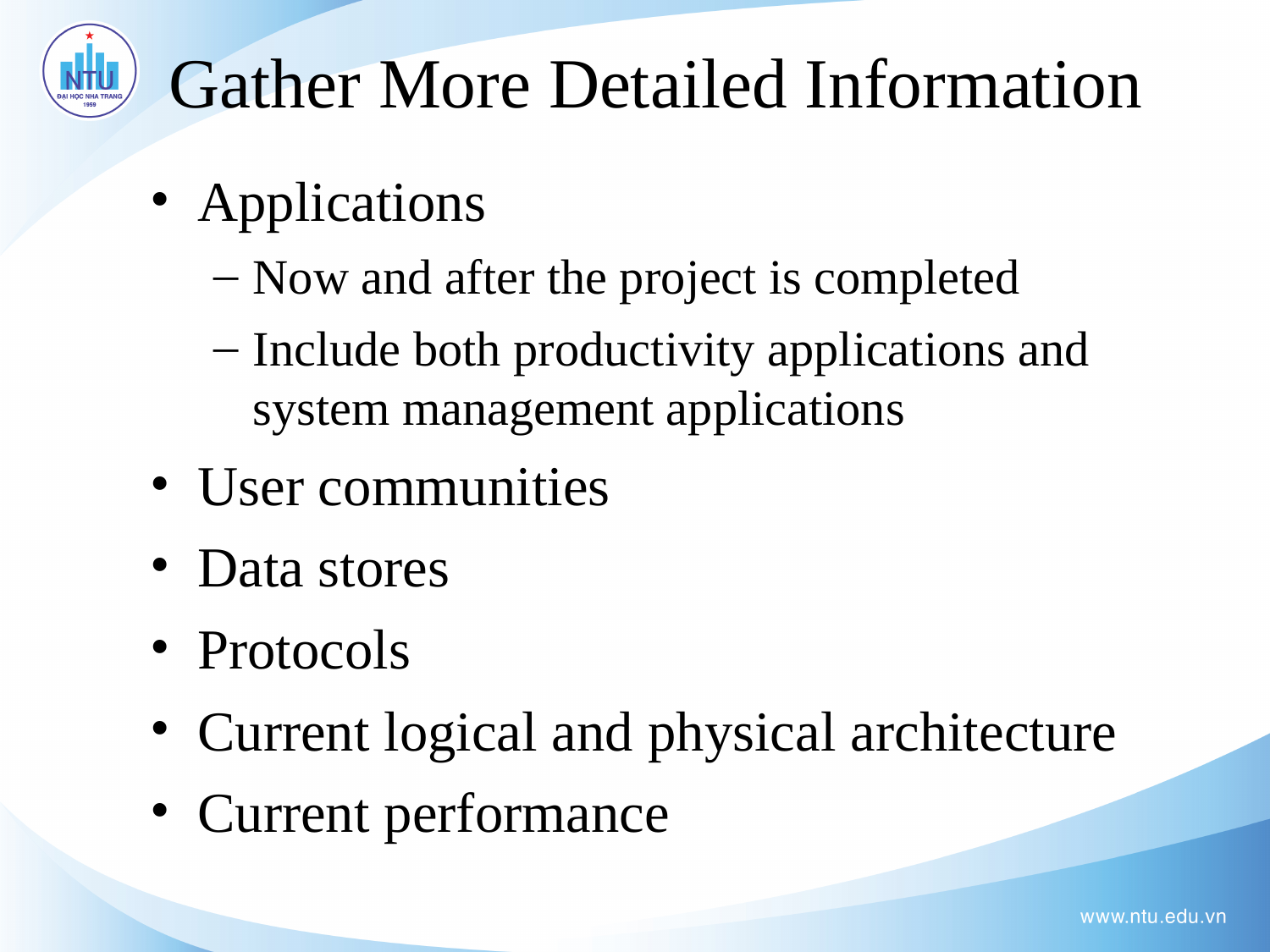

Gather More Detailed Information
Applications
Now and after the project is completed
Include both productivity applications and system management applications
User communities
Data stores
Protocols
Current logical and physical architecture
Current performance